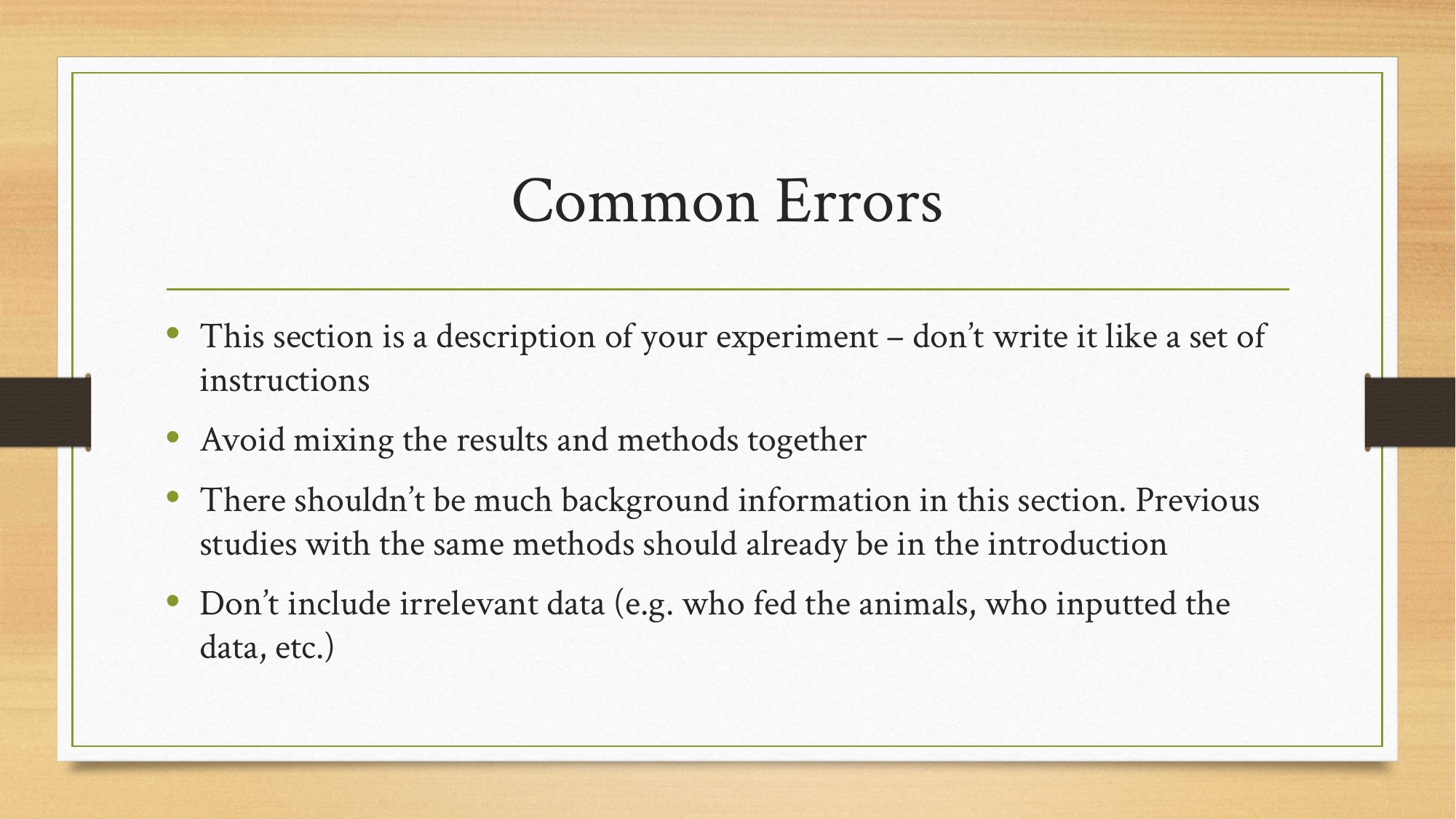

# Common Errors
This section is a description of your experiment – don’t write it like a set of instructions
Avoid mixing the results and methods together
There shouldn’t be much background information in this section. Previous studies with the same methods should already be in the introduction
Don’t include irrelevant data (e.g. who fed the animals, who inputted the data, etc.)